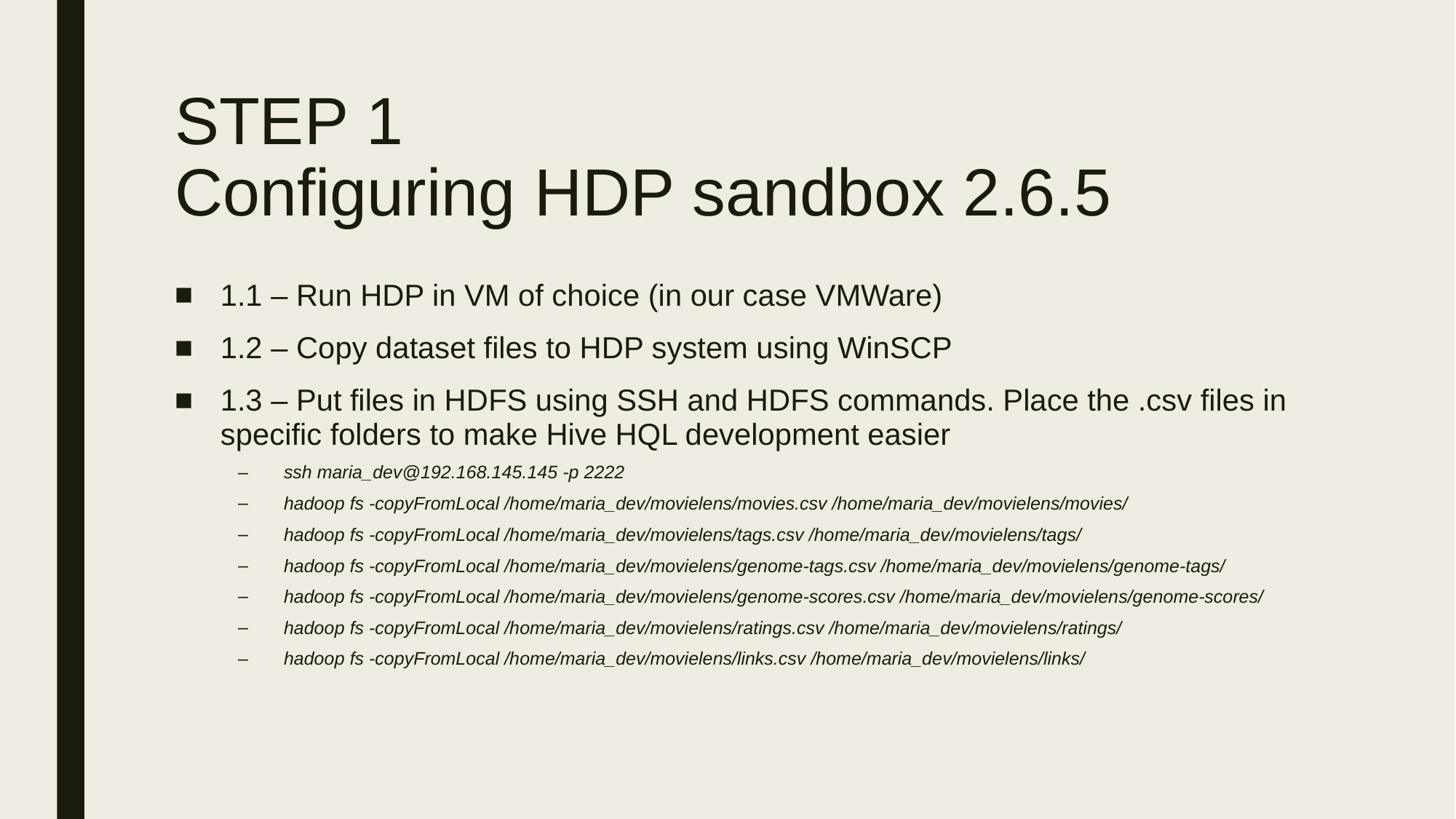

# STEP 1 Configuring HDP sandbox 2.6.5
1.1 – Run HDP in VM of choice (in our case VMWare)
1.2 – Copy dataset files to HDP system using WinSCP
1.3 – Put files in HDFS using SSH and HDFS commands. Place the .csv files in specific folders to make Hive HQL development easier
ssh maria_dev@192.168.145.145 -p 2222
hadoop fs -copyFromLocal /home/maria_dev/movielens/movies.csv /home/maria_dev/movielens/movies/
hadoop fs -copyFromLocal /home/maria_dev/movielens/tags.csv /home/maria_dev/movielens/tags/
hadoop fs -copyFromLocal /home/maria_dev/movielens/genome-tags.csv /home/maria_dev/movielens/genome-tags/
hadoop fs -copyFromLocal /home/maria_dev/movielens/genome-scores.csv /home/maria_dev/movielens/genome-scores/
hadoop fs -copyFromLocal /home/maria_dev/movielens/ratings.csv /home/maria_dev/movielens/ratings/
hadoop fs -copyFromLocal /home/maria_dev/movielens/links.csv /home/maria_dev/movielens/links/